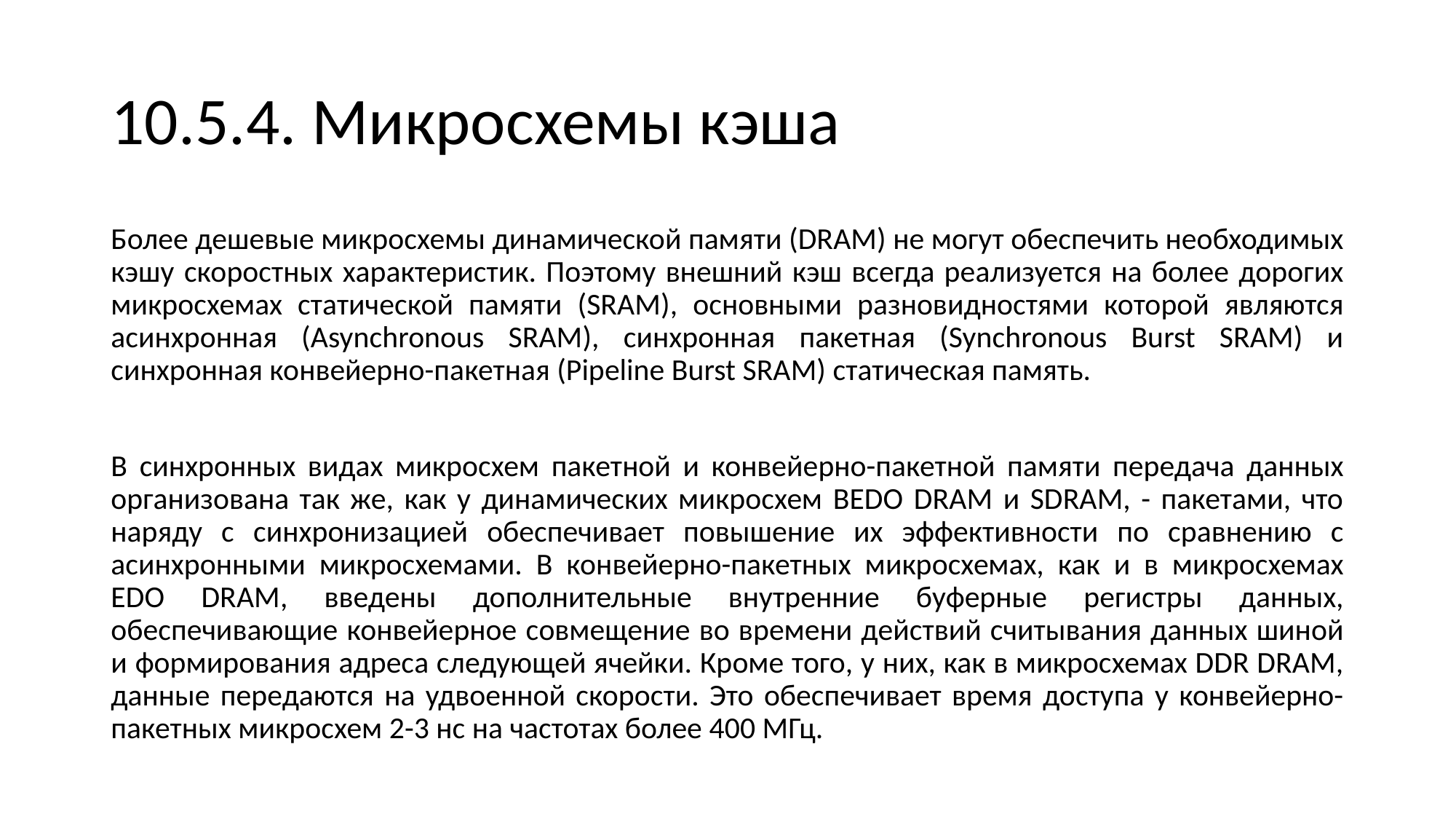

# 10.5.4. Микросхемы кэша
Более дешевые микросхемы динамической памяти (DRAM) не могут обеспечить необходимых кэшу скоростных характеристик. Поэтому внешний кэш всегда реализуется на более дорогих микросхемах статической памяти (SRAM), основными разновидностями которой являются асинхронная (Asynchronous SRAM), синхронная пакетная (Synchronous Burst SRAM) и синхронная конвейерно-пакетная (Pipeline Burst SRAM) статическая память.

В синхронных видах микросхем пакетной и конвейерно-пакетной памяти передача данных организована так же, как у динамических микросхем BEDO DRAM и SDRAM, - пакетами, что наряду с синхронизацией обеспечивает повышение их эффективности по сравнению с асинхронными микросхемами. В конвейерно-пакетных микросхемах, как и в микросхемах EDO DRAM, введены дополнительные внутренние буферные регистры данных, обеспечивающие конвейерное совмещение во времени действий считывания данных шиной и формирования адреса следующей ячейки. Кроме того, у них, как в микросхемах DDR DRAM, данные передаются на удвоенной скорости. Это обеспечивает время доступа у конвейерно-пакетных микросхем 2-3 нс на частотах более 400 МГц.